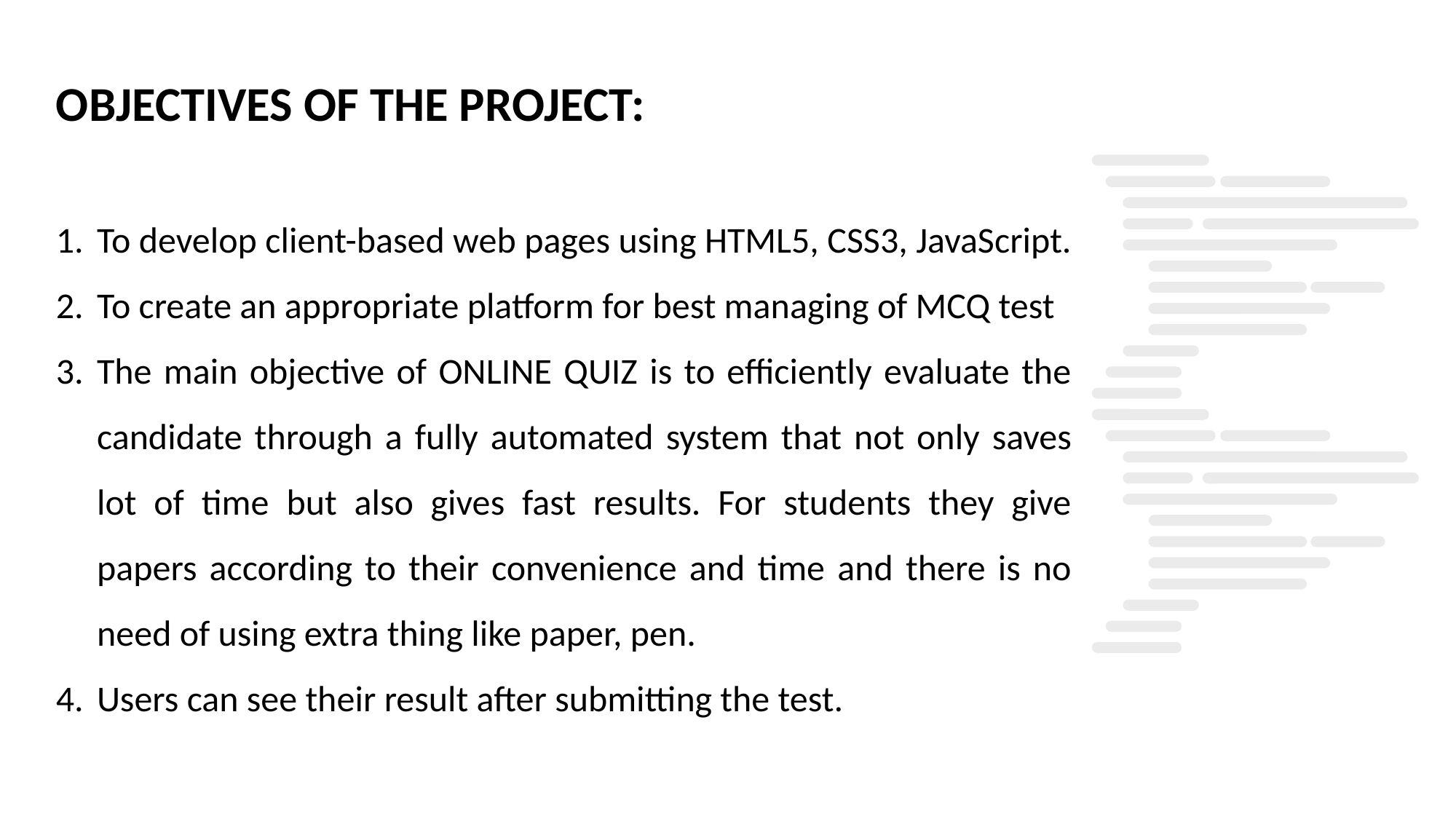

OBJECTIVES OF THE PROJECT:

To develop client-based web pages using HTML5, CSS3, JavaScript.
To create an appropriate platform for best managing of MCQ test
The main objective of ONLINE QUIZ is to efficiently evaluate the candidate through a fully automated system that not only saves lot of time but also gives fast results. For students they give papers according to their convenience and time and there is no need of using extra thing like paper, pen.
Users can see their result after submitting the test.